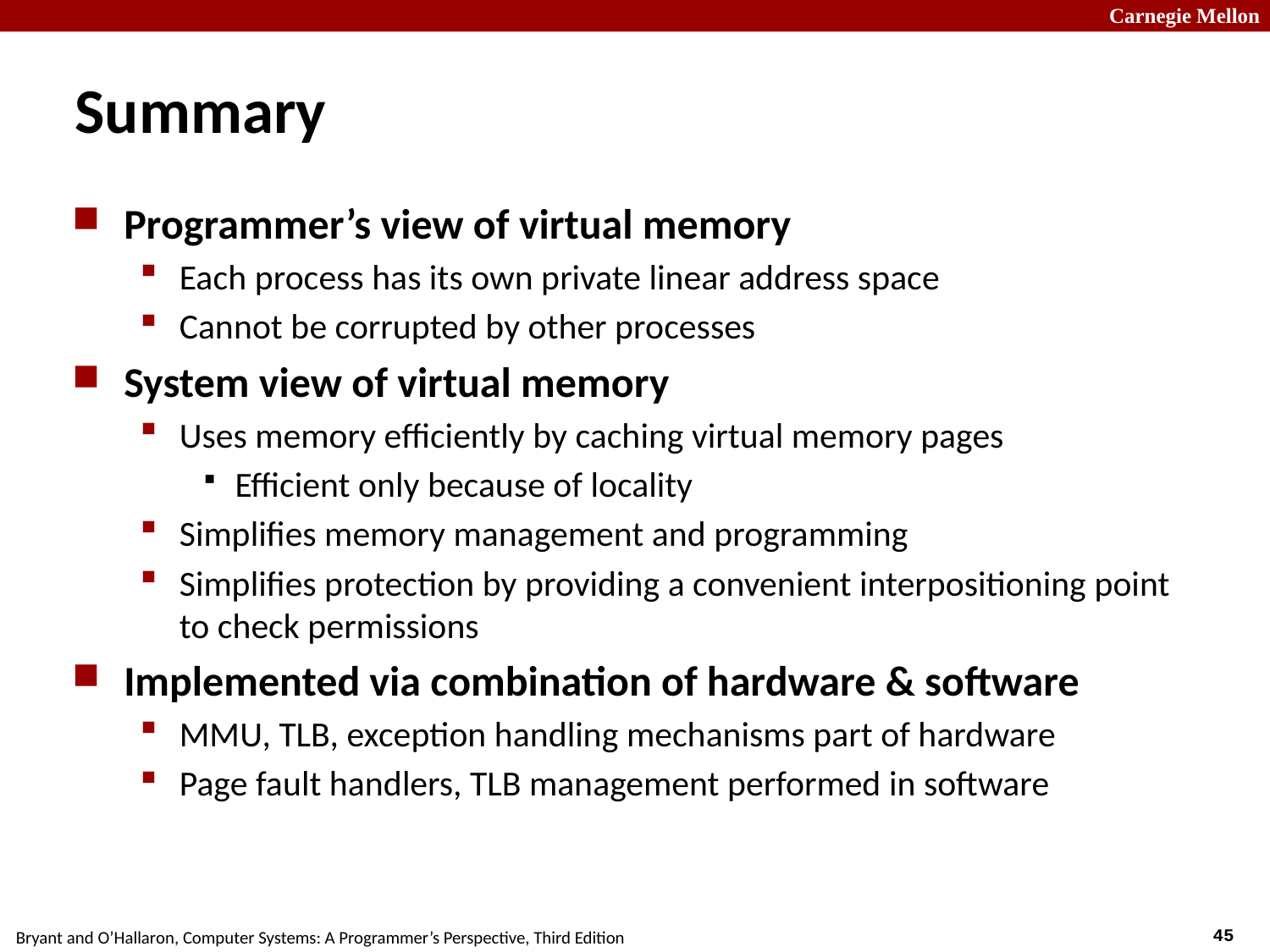

# Summary
Programmer’s view of virtual memory
Each process has its own private linear address space
Cannot be corrupted by other processes
System view of virtual memory
Uses memory efficiently by caching virtual memory pages
Efficient only because of locality
Simplifies memory management and programming
Simplifies protection by providing a convenient interpositioning point to check permissions
Implemented via combination of hardware & software
MMU, TLB, exception handling mechanisms part of hardware
Page fault handlers, TLB management performed in software